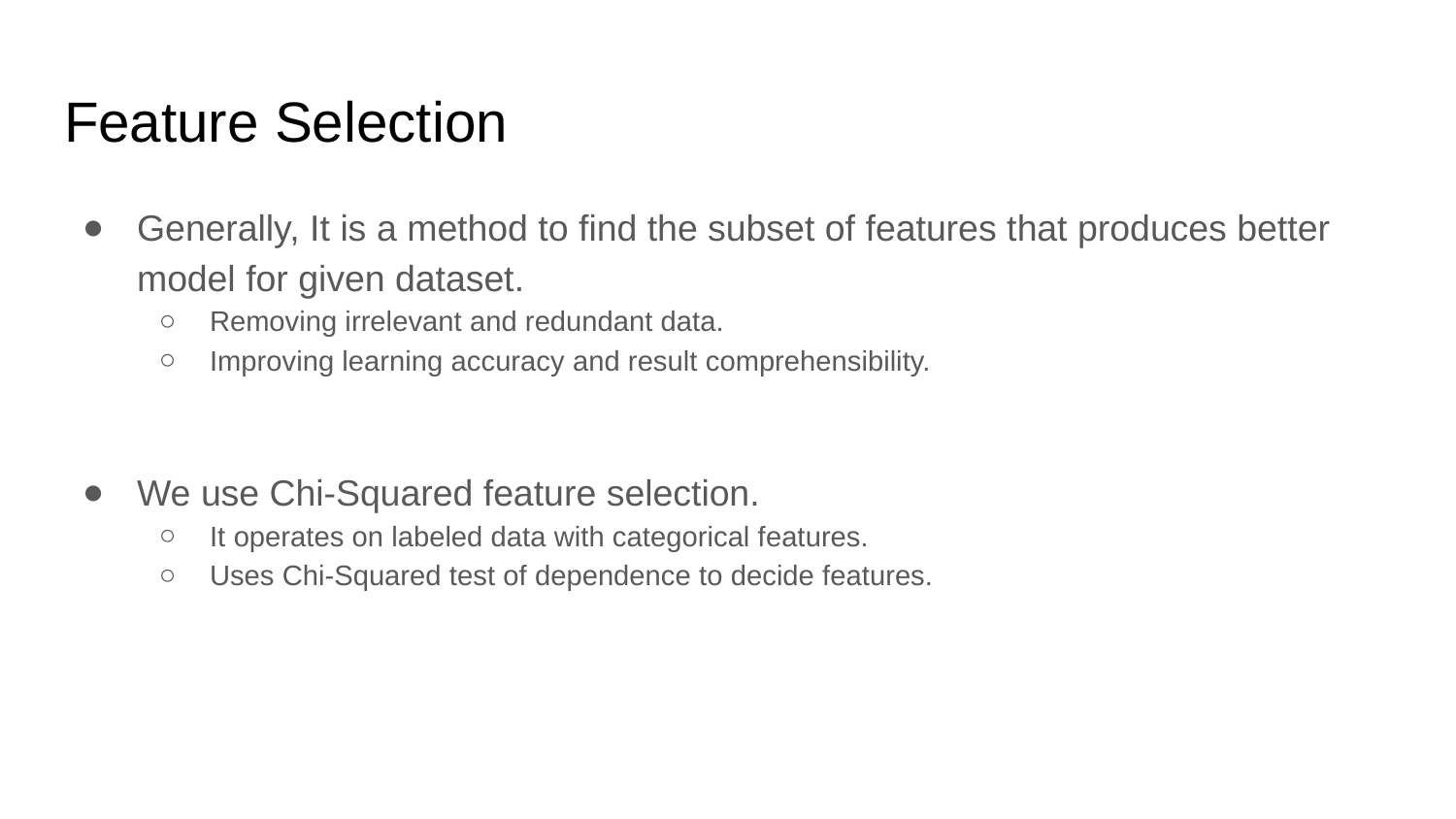

# Feature Selection
Generally, It is a method to find the subset of features that produces better model for given dataset.
Removing irrelevant and redundant data.
Improving learning accuracy and result comprehensibility.

We use Chi-Squared feature selection.
It operates on labeled data with categorical features.
Uses Chi-Squared test of dependence to decide features.